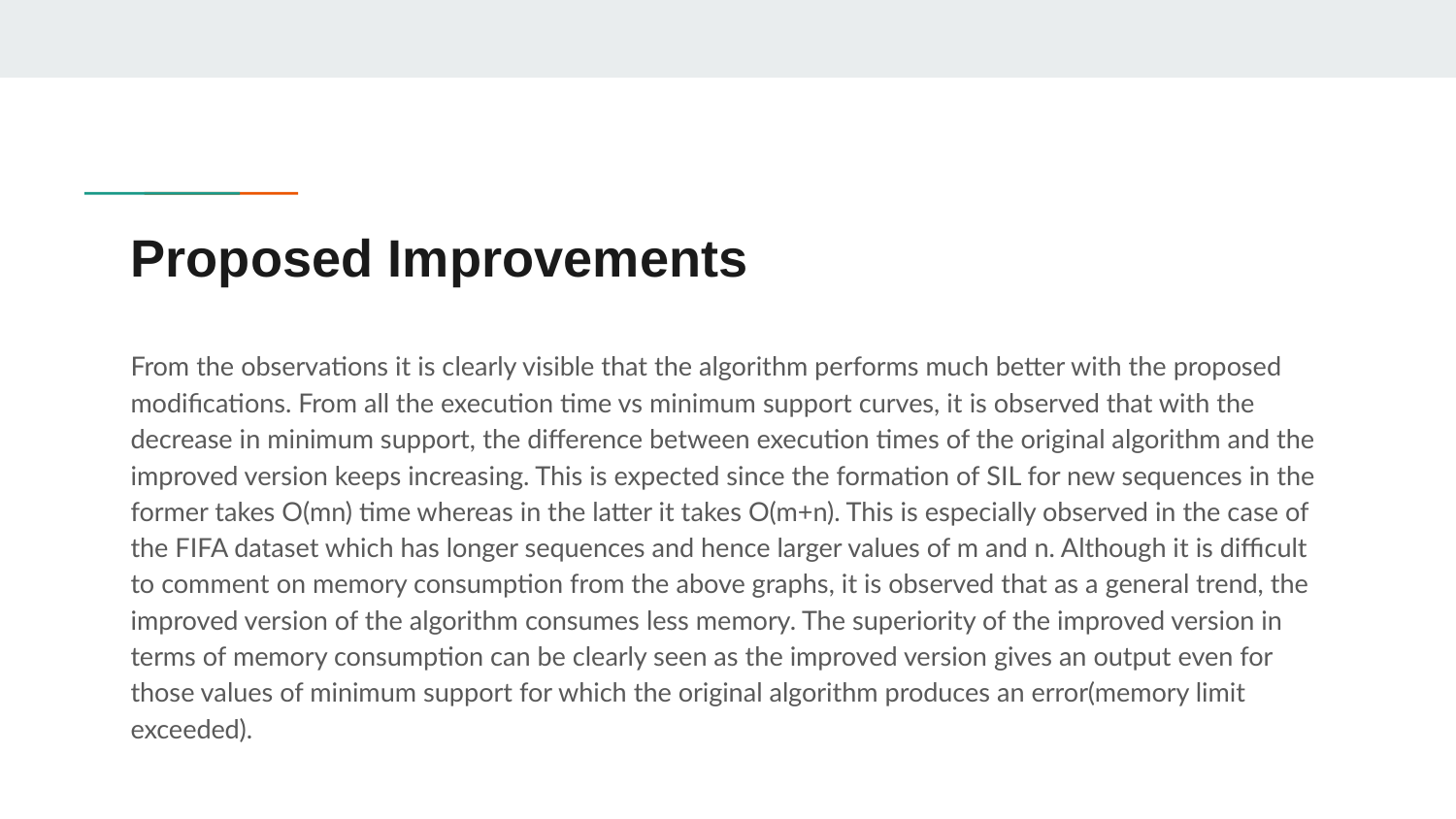

# Proposed Improvements
From the observations it is clearly visible that the algorithm performs much better with the proposed modifications. From all the execution time vs minimum support curves, it is observed that with the decrease in minimum support, the difference between execution times of the original algorithm and the improved version keeps increasing. This is expected since the formation of SIL for new sequences in the former takes O(mn) time whereas in the latter it takes O(m+n). This is especially observed in the case of the FIFA dataset which has longer sequences and hence larger values of m and n. Although it is difficult to comment on memory consumption from the above graphs, it is observed that as a general trend, the improved version of the algorithm consumes less memory. The superiority of the improved version in terms of memory consumption can be clearly seen as the improved version gives an output even for those values of minimum support for which the original algorithm produces an error(memory limit exceeded).